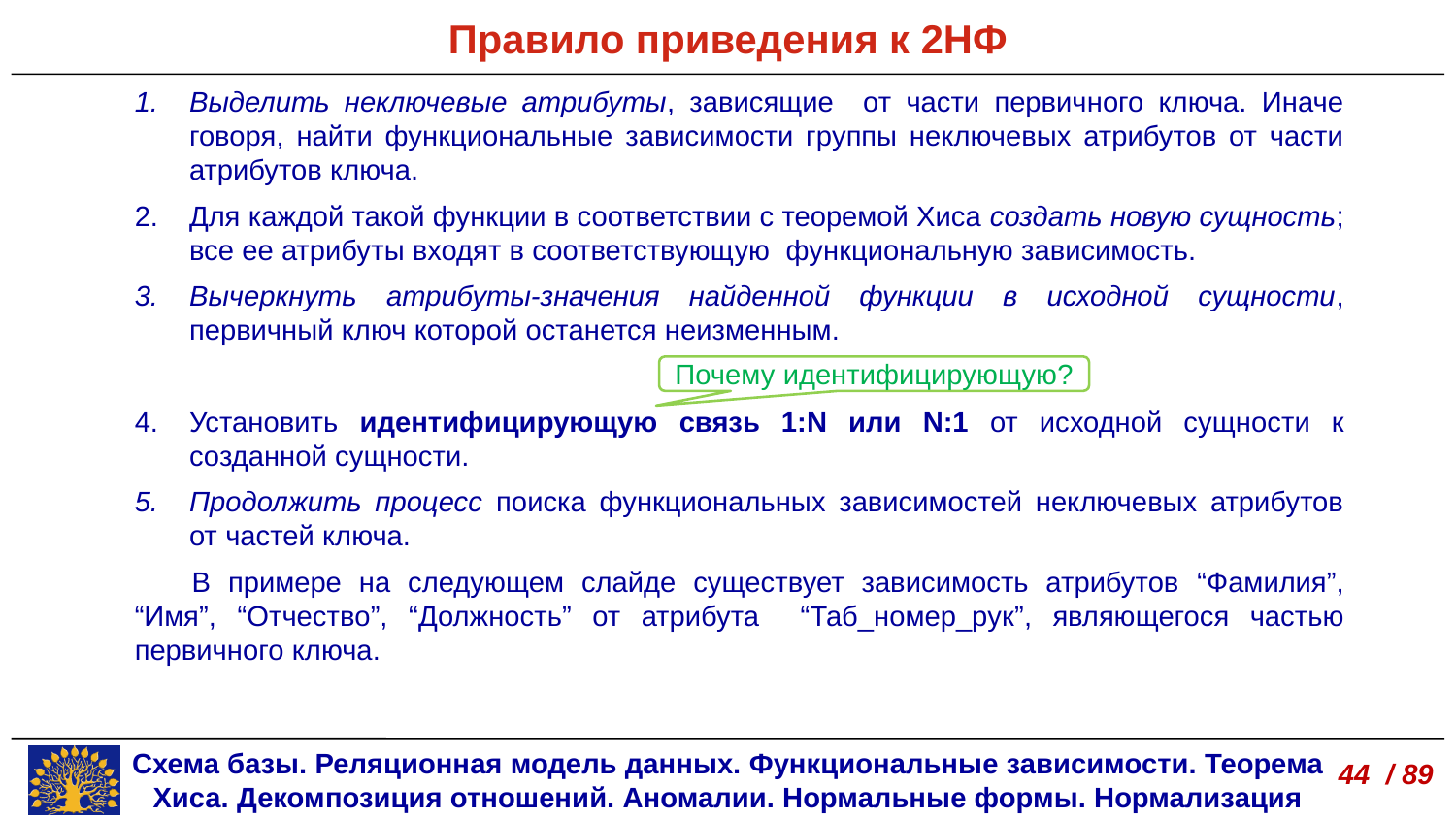

Правило приведения к 2НФ
Выделить неключевые атрибуты, зависящие  от части первичного ключа. Иначе говоря, найти функциональные зависимости группы неключевых атрибутов от части атрибутов ключа.
Для каждой такой функции в соответствии с теоремой Хиса создать новую сущность; все ее атрибуты входят в соответствующую  функциональную зависимость.
Вычеркнуть атрибуты-значения найденной функции в исходной сущности, первичный ключ которой останется неизменным.

Установить идентифицирующую связь 1:N или N:1 от исходной сущности к созданной сущности.
Продолжить процесс поиска функциональных зависимостей неключевых атрибутов от частей ключа.
В примере на следующем слайде существует зависимость атрибутов “Фамилия”, “Имя”, “Отчество”, “Должность” от атрибута  “Таб_номер_рук”, являющегося частью первичного ключа.
Почему идентифицирующую?